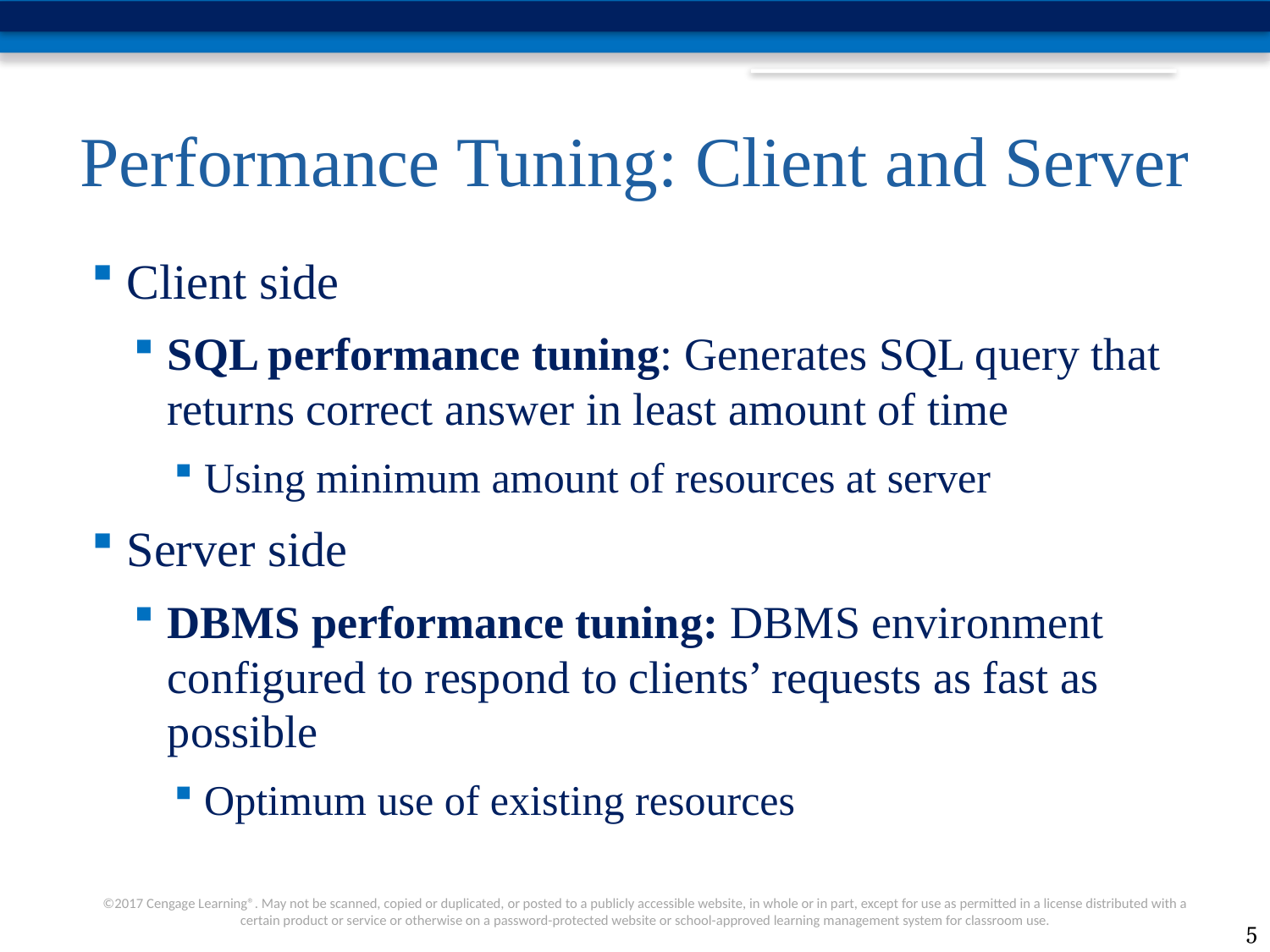

# Performance Tuning: Client and Server
Client side
SQL performance tuning: Generates SQL query that returns correct answer in least amount of time
Using minimum amount of resources at server
Server side
DBMS performance tuning: DBMS environment configured to respond to clients’ requests as fast as possible
Optimum use of existing resources
5